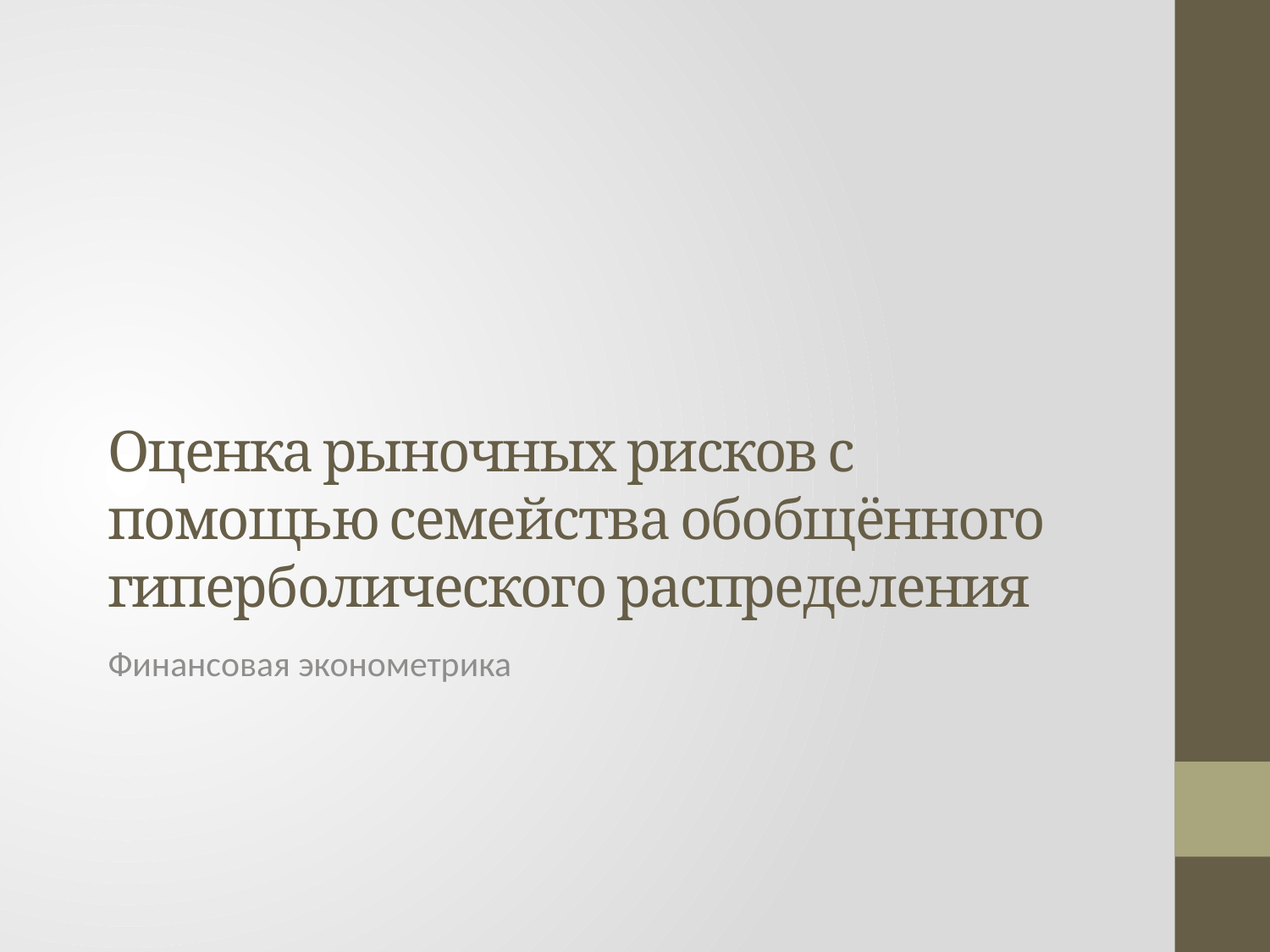

# Оценка рыночных рисков с помощью семейства обобщённого гиперболического распределения
Финансовая эконометрика